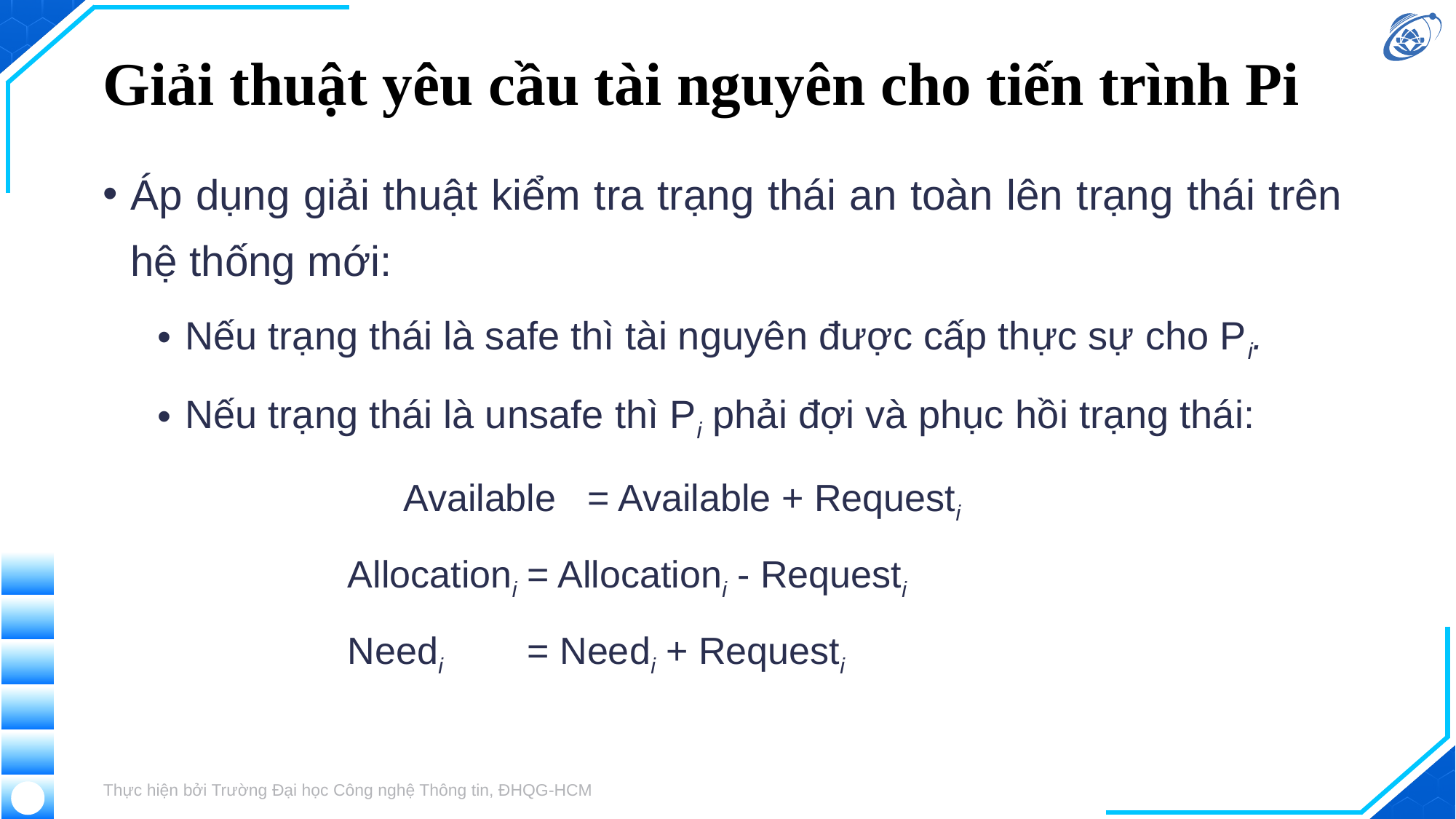

# Giải thuật yêu cầu tài nguyên cho tiến trình Pi
Áp dụng giải thuật kiểm tra trạng thái an toàn lên trạng thái trên hệ thống mới:
Nếu trạng thái là safe thì tài nguyên được cấp thực sự cho Pi.
Nếu trạng thái là unsafe thì Pi phải đợi và phục hồi trạng thái:
   		Available   = Available + Requesti
		Allocationi = Allocationi - Requesti
	    	Needi        = Needi + Requesti
Thực hiện bởi Trường Đại học Công nghệ Thông tin, ĐHQG-HCM
46